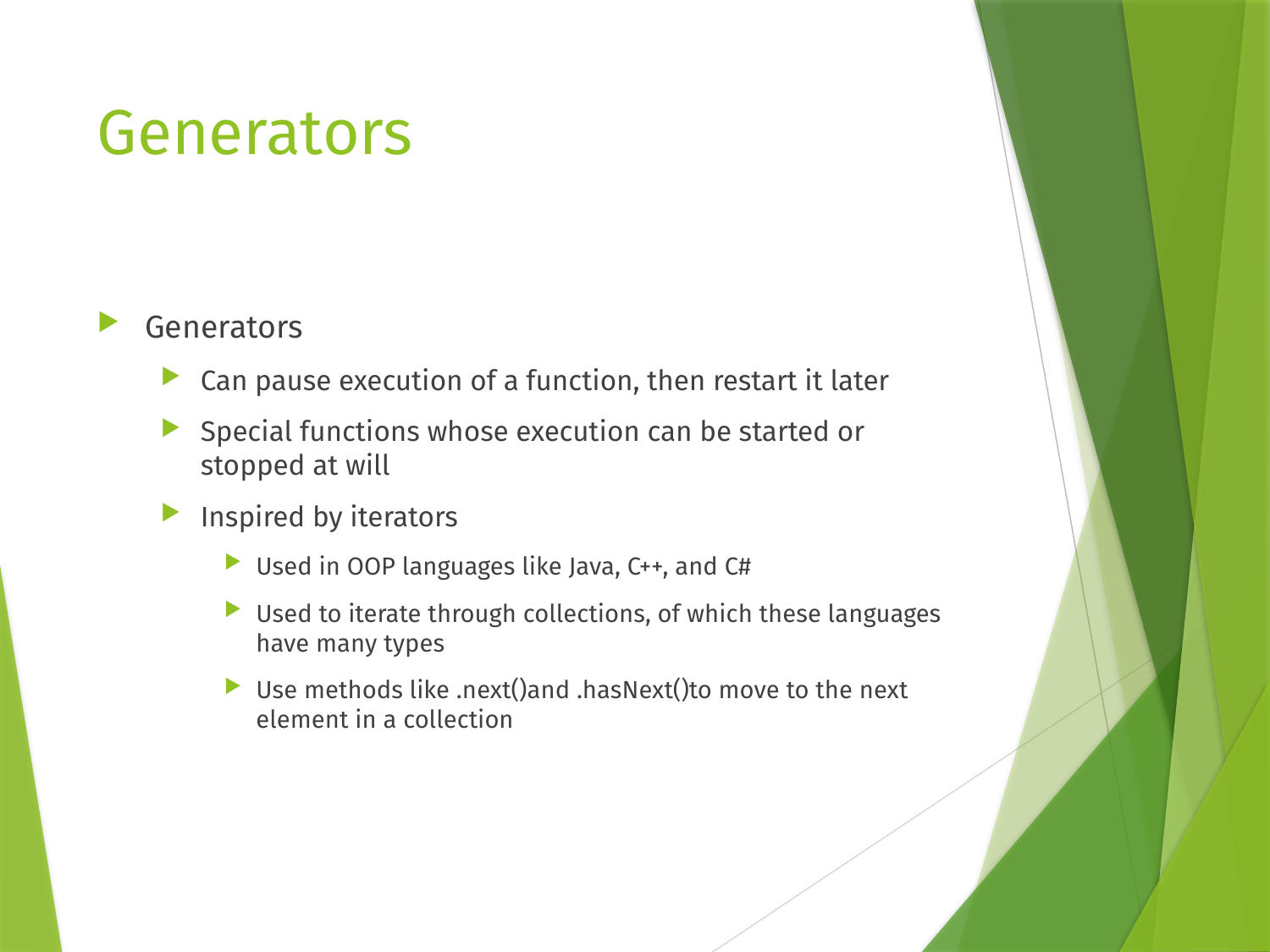

# Generators
Generators
Can pause execution of a function, then restart it later
Special functions whose execution can be started or stopped at will
Inspired by iterators
Used in OOP languages like Java, C++, and C#
Used to iterate through collections, of which these languages have many types
Use methods like .next()and .hasNext()to move to the next element in a collection